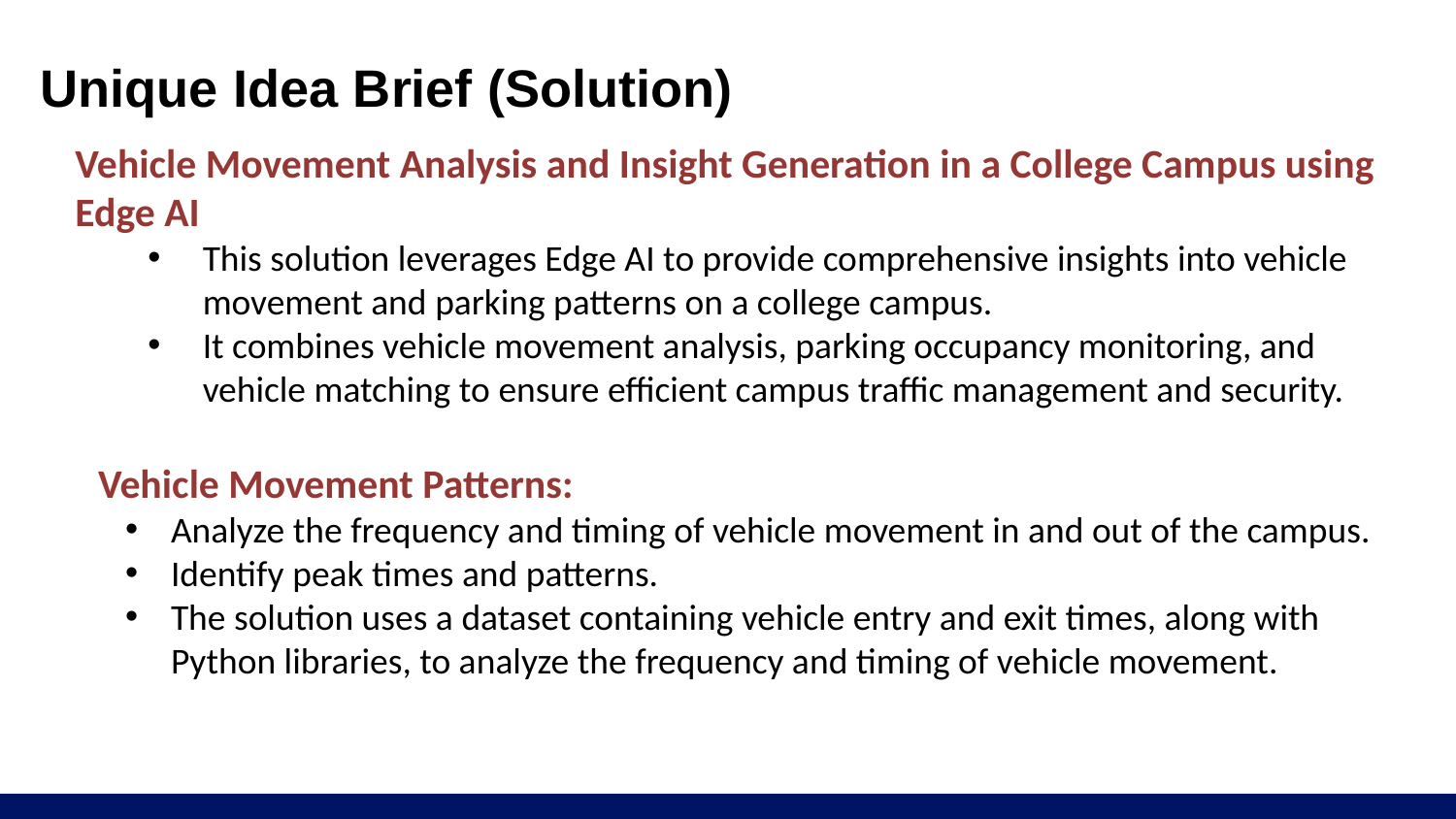

# Unique Idea Brief (Solution)
Vehicle Movement Analysis and Insight Generation in a College Campus using Edge AI
This solution leverages Edge AI to provide comprehensive insights into vehicle movement and parking patterns on a college campus.
It combines vehicle movement analysis, parking occupancy monitoring, and vehicle matching to ensure efficient campus traffic management and security.

Vehicle Movement Patterns:
Analyze the frequency and timing of vehicle movement in and out of the campus.
Identify peak times and patterns.
The solution uses a dataset containing vehicle entry and exit times, along with Python libraries, to analyze the frequency and timing of vehicle movement.